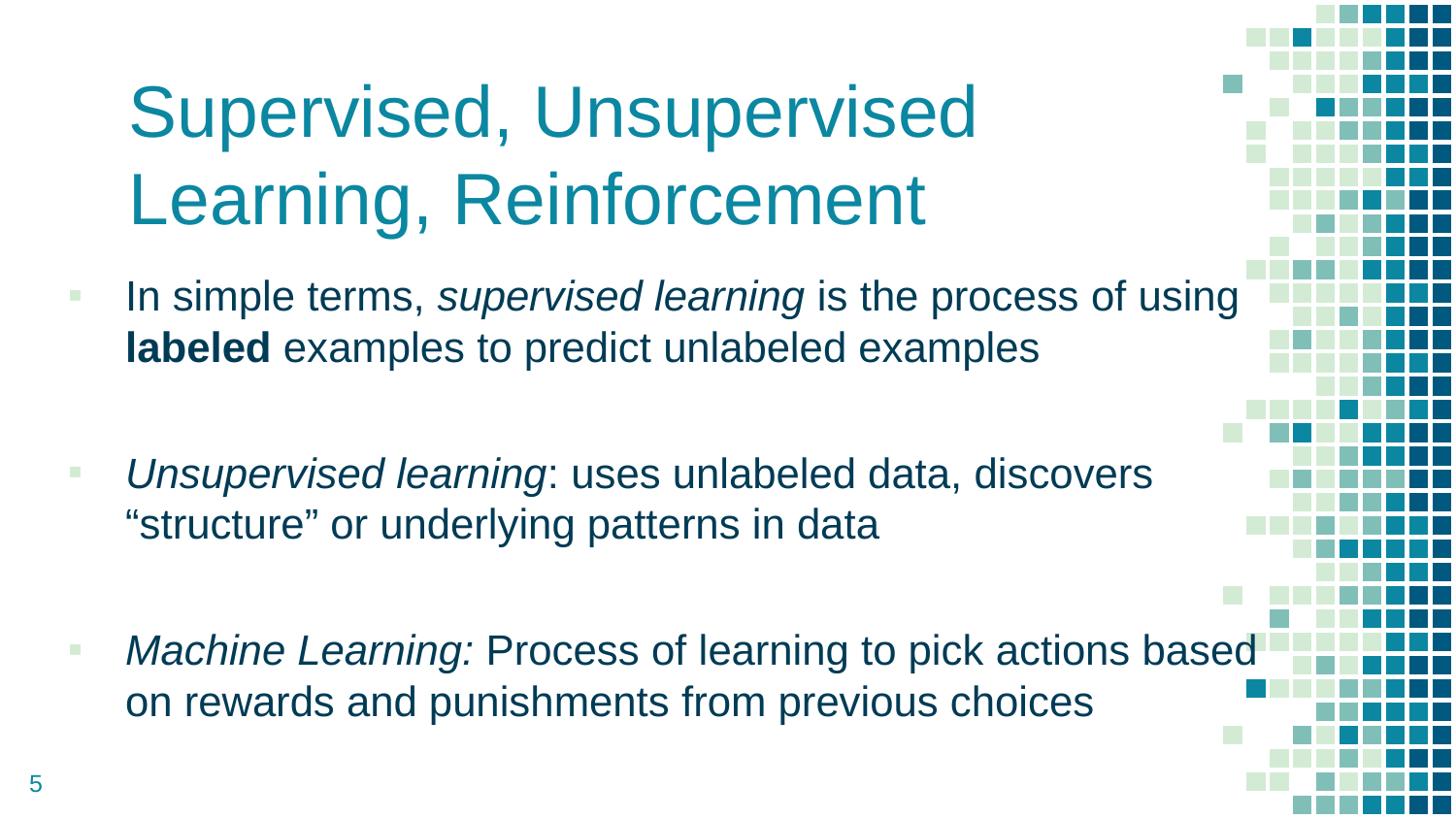

# Supervised, Unsupervised Learning, Reinforcement
In simple terms, supervised learning is the process of using labeled examples to predict unlabeled examples

Unsupervised learning: uses unlabeled data, discovers “structure” or underlying patterns in data

Machine Learning: Process of learning to pick actions based on rewards and punishments from previous choices

5